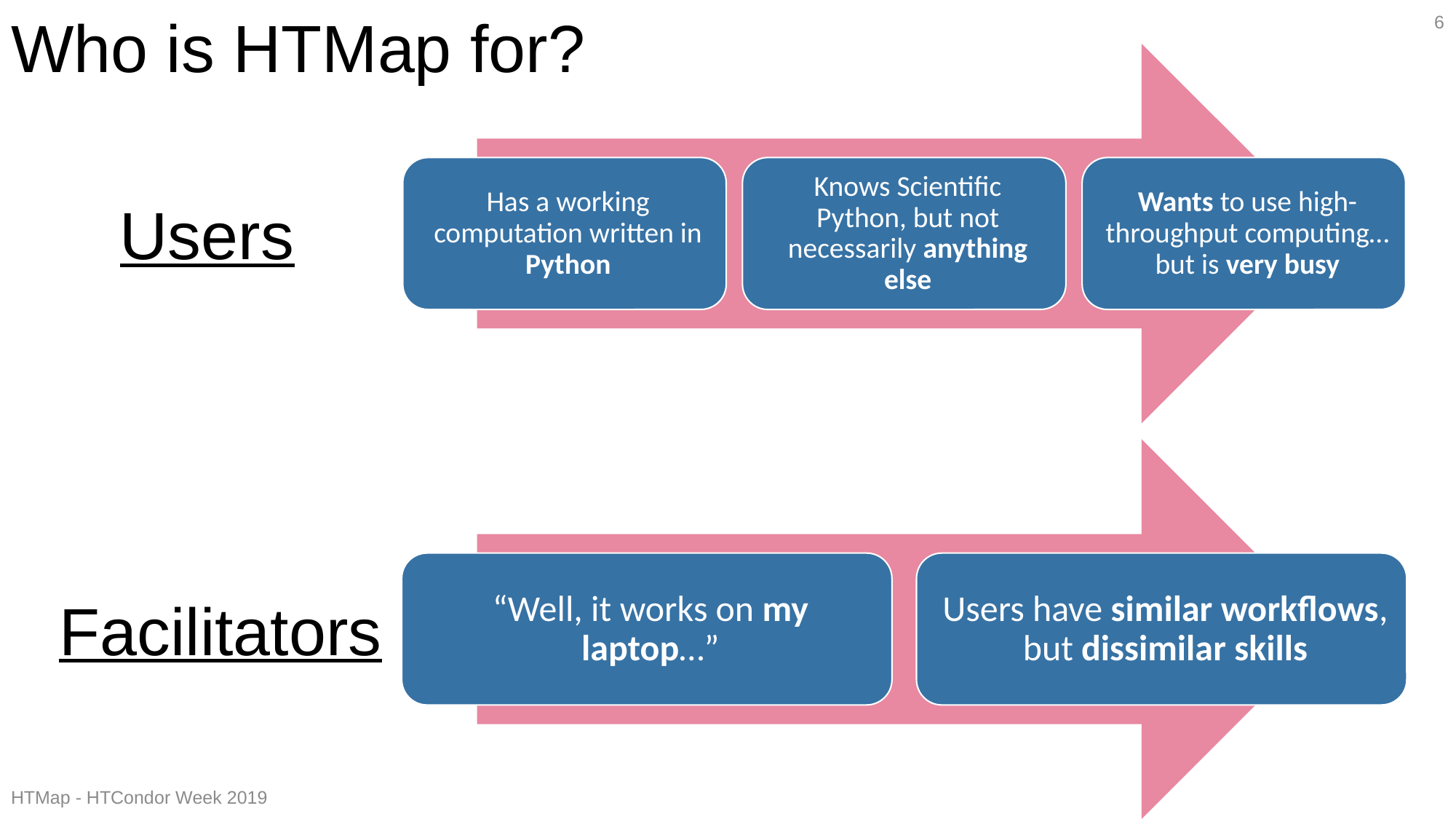

# Who is HTMap for?
6
Has a working computation written in Python
Knows Scientific Python, but not necessarily anything else
Wants to use high-throughput computing… but is very busy
Users
“Well, it works on my laptop…”
Users have similar workflows, but dissimilar skills
Facilitators
HTMap - HTCondor Week 2019